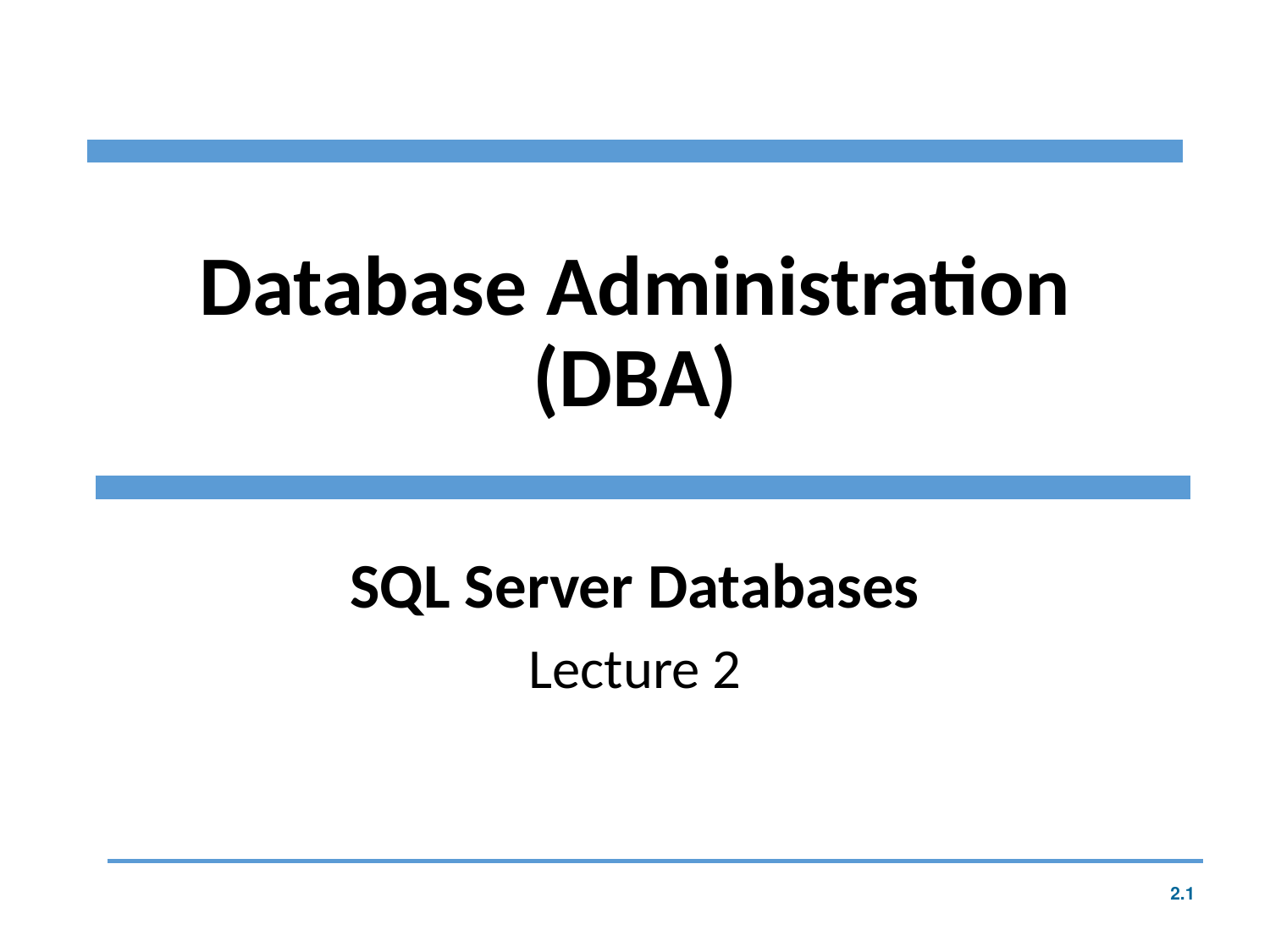

# Database Administration (DBA)
SQL Server Databases
Lecture 2